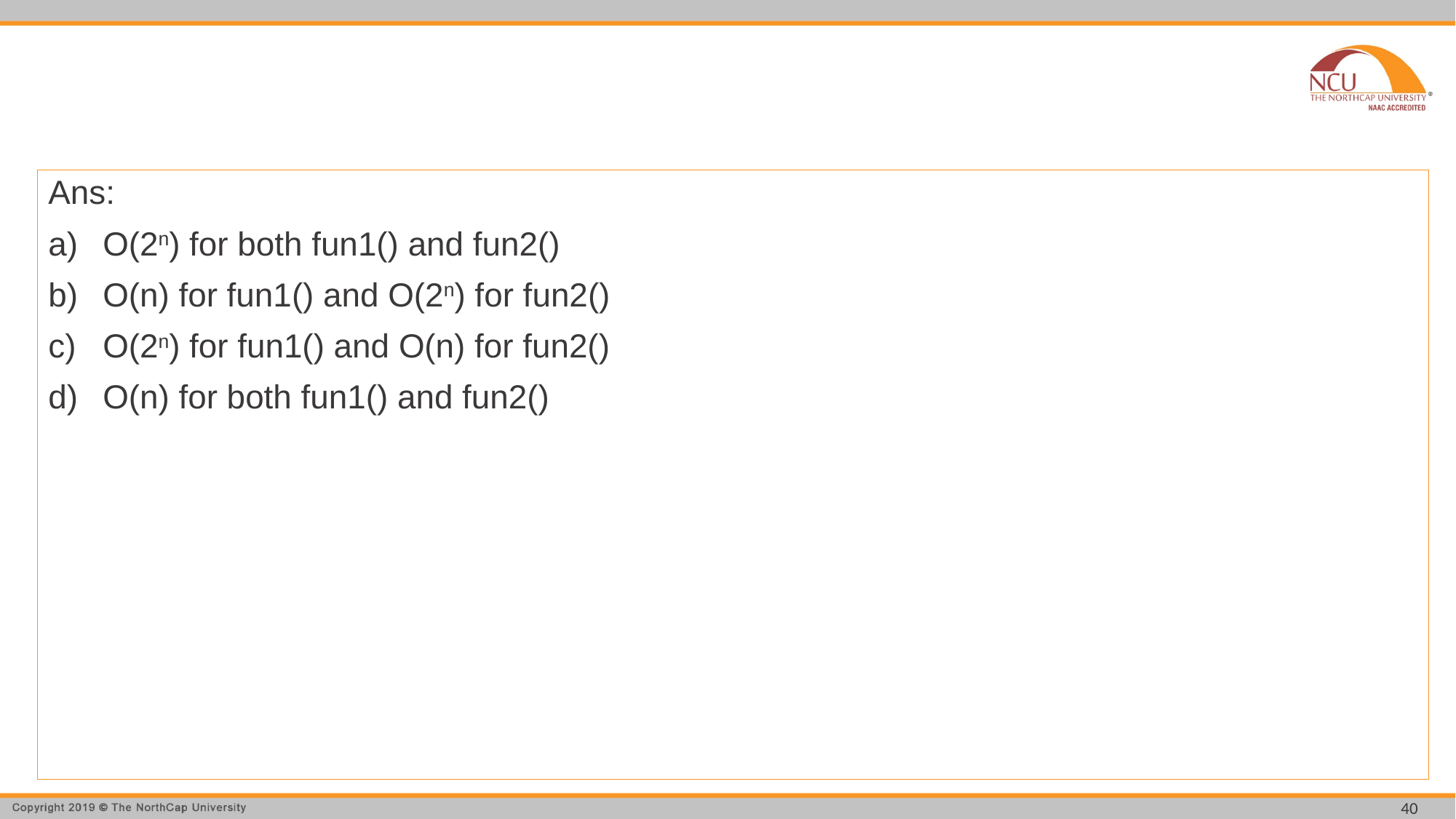

#
Ans:
O(2n) for both fun1() and fun2()
O(n) for fun1() and O(2n) for fun2()
O(2n) for fun1() and O(n) for fun2()
O(n) for both fun1() and fun2()
40